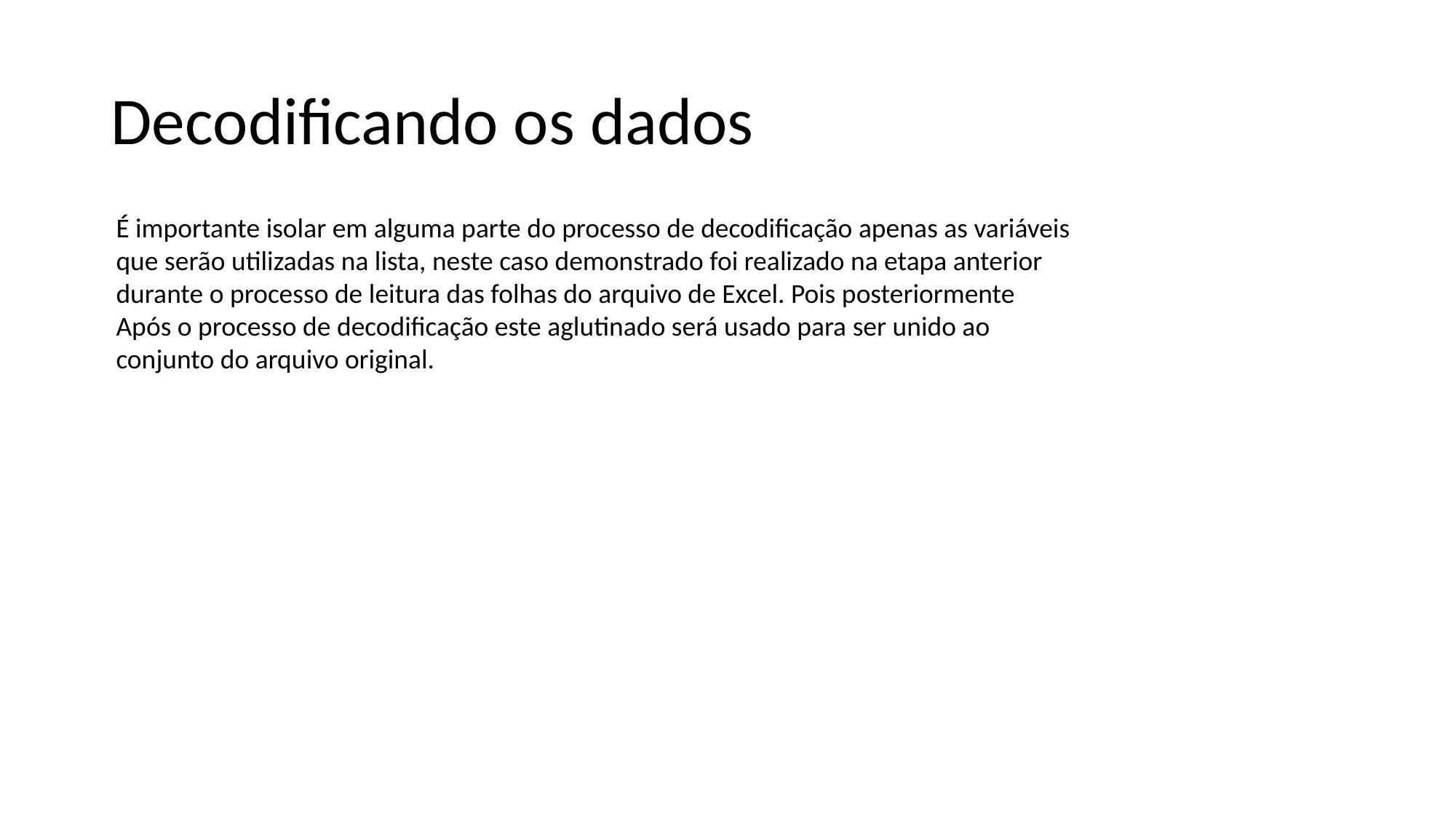

# Decodificando os dados
É importante isolar em alguma parte do processo de decodificação apenas as variáveis
que serão utilizadas na lista, neste caso demonstrado foi realizado na etapa anterior
durante o processo de leitura das folhas do arquivo de Excel. Pois posteriormente
Após o processo de decodificação este aglutinado será usado para ser unido ao
conjunto do arquivo original.